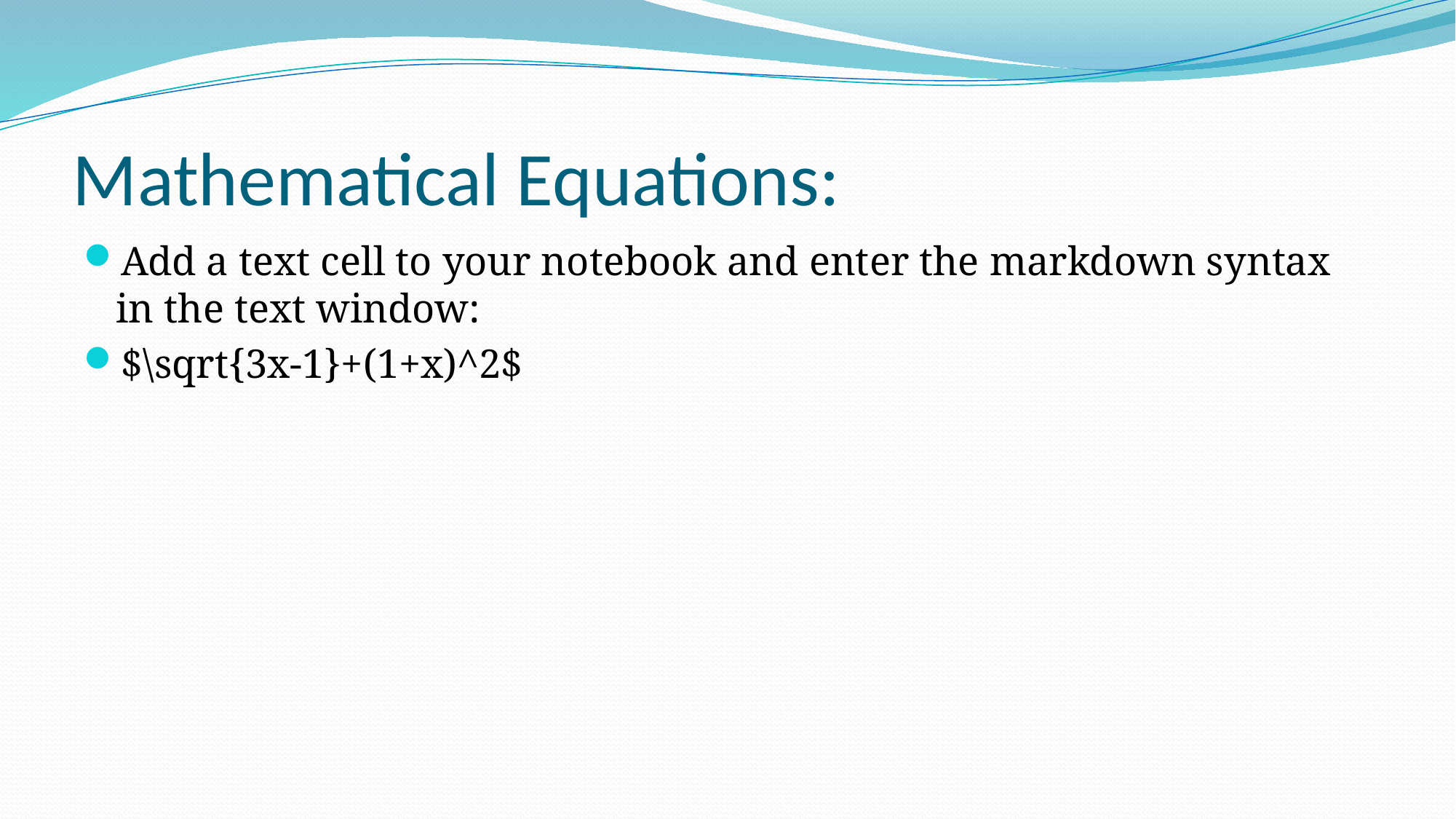

# Mathematical Equations:
Add a text cell to your notebook and enter the markdown syntax in the text window:
$\sqrt{3x-1}+(1+x)^2$